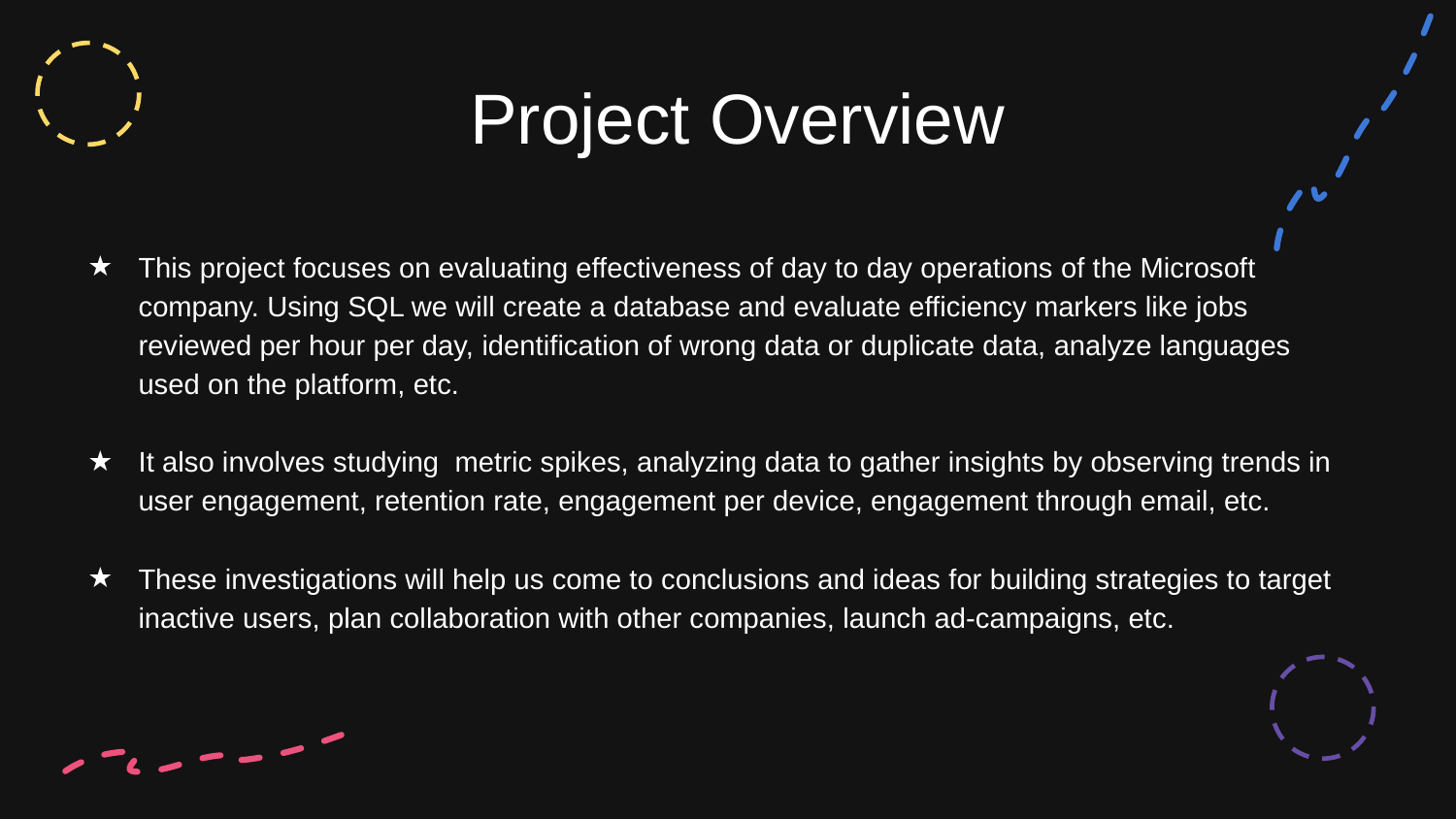

# Project Overview
This project focuses on evaluating effectiveness of day to day operations of the Microsoft company. Using SQL we will create a database and evaluate efficiency markers like jobs reviewed per hour per day, identification of wrong data or duplicate data, analyze languages used on the platform, etc.

It also involves studying  metric spikes, analyzing data to gather insights by observing trends in user engagement, retention rate, engagement per device, engagement through email, etc.

These investigations will help us come to conclusions and ideas for building strategies to target inactive users, plan collaboration with other companies, launch ad-campaigns, etc.